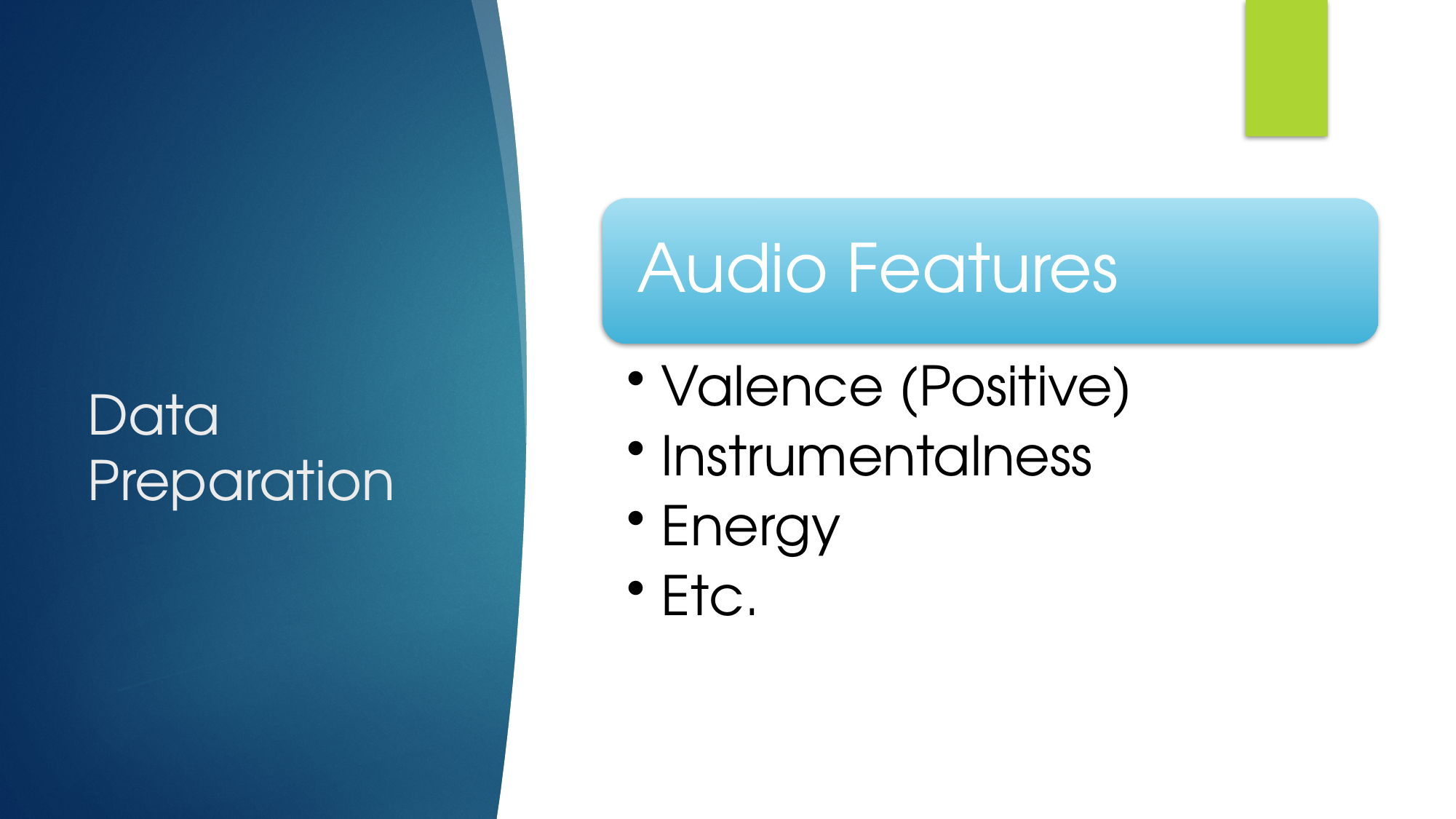

# Data Preparation
Audio Features
Valence (Positive)
Instrumentalness
Energy
Etc.